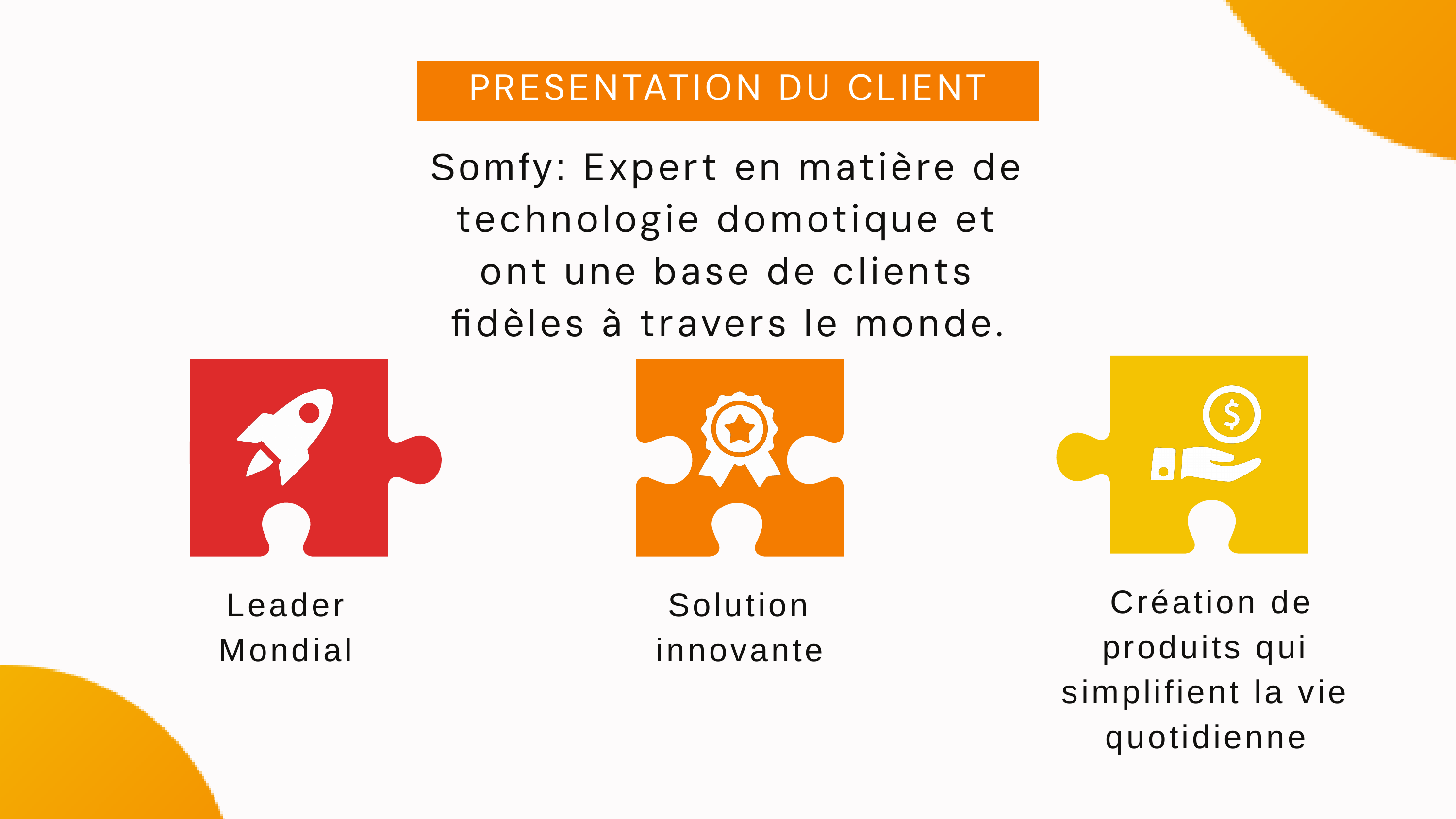

PRESENTATION DU CLIENT
Somfy: Expert en matière de technologie domotique et ont une base de clients fidèles à travers le monde.

 Création de produits qui simplifient la vie quotidienne
Leader
Mondial
Solution innovante